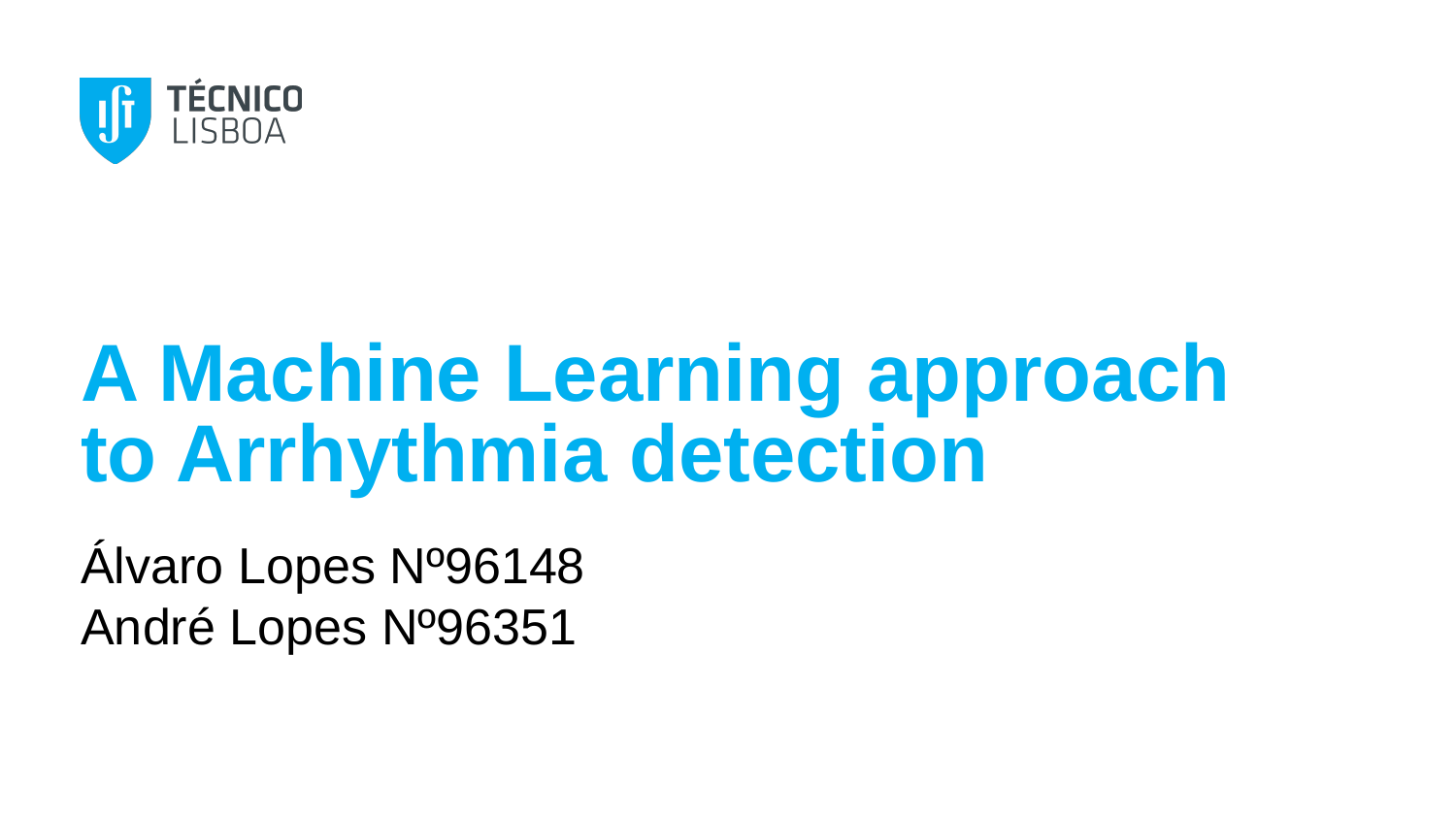

# A Machine Learning approach to Arrhythmia detection
Álvaro Lopes Nº96148
André Lopes Nº96351